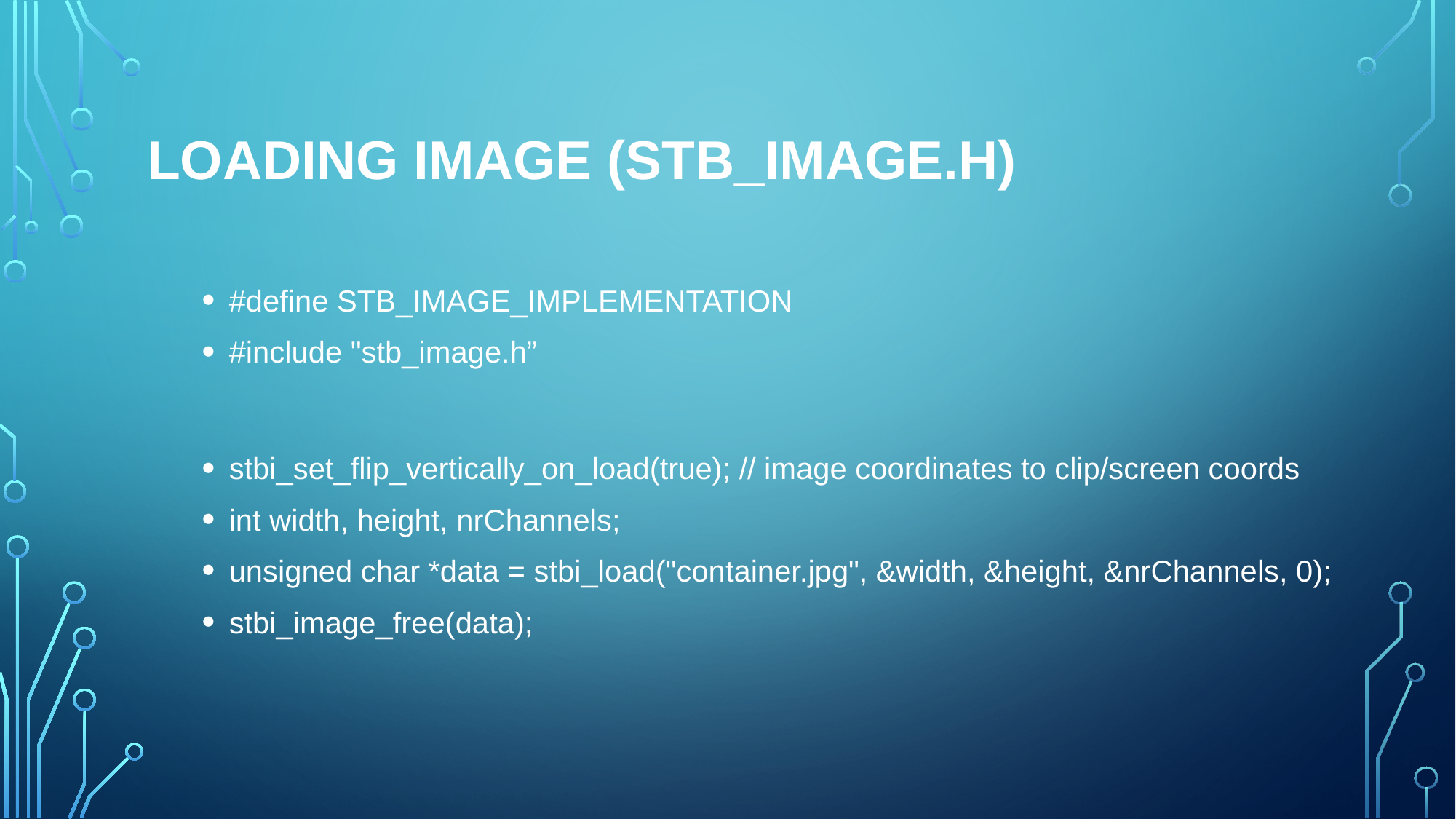

# Loading Image (stb_image.h)
#define STB_IMAGE_IMPLEMENTATION
#include "stb_image.h”

stbi_set_flip_vertically_on_load(true); // image coordinates to clip/screen coords
int width, height, nrChannels;
unsigned char *data = stbi_load("container.jpg", &width, &height, &nrChannels, 0);
stbi_image_free(data);